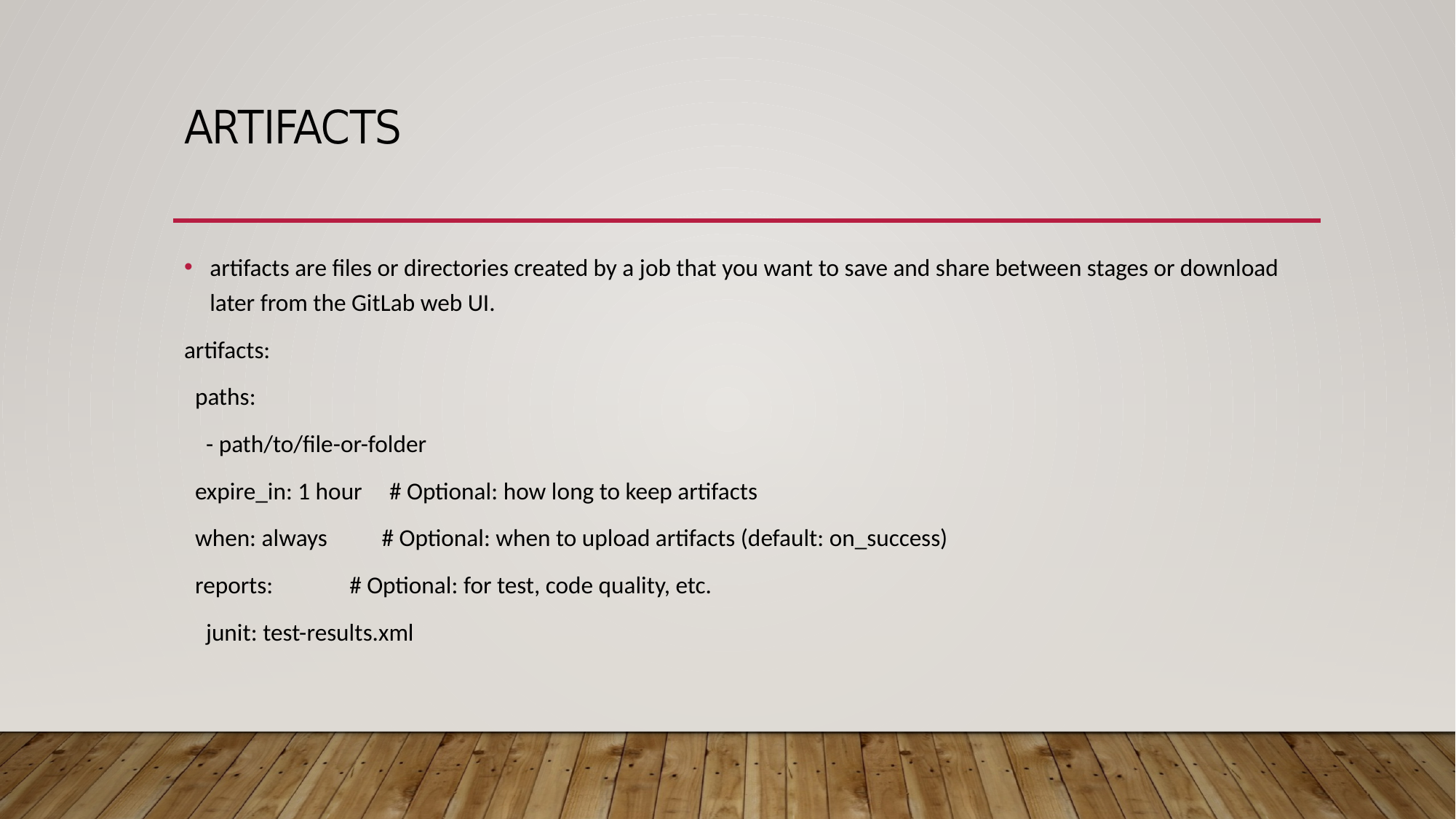

# Artifacts
artifacts are files or directories created by a job that you want to save and share between stages or download later from the GitLab web UI.
artifacts:
  paths:
    - path/to/file-or-folder
  expire_in: 1 hour     # Optional: how long to keep artifacts
  when: always          # Optional: when to upload artifacts (default: on_success)
  reports:              # Optional: for test, code quality, etc.
    junit: test-results.xml